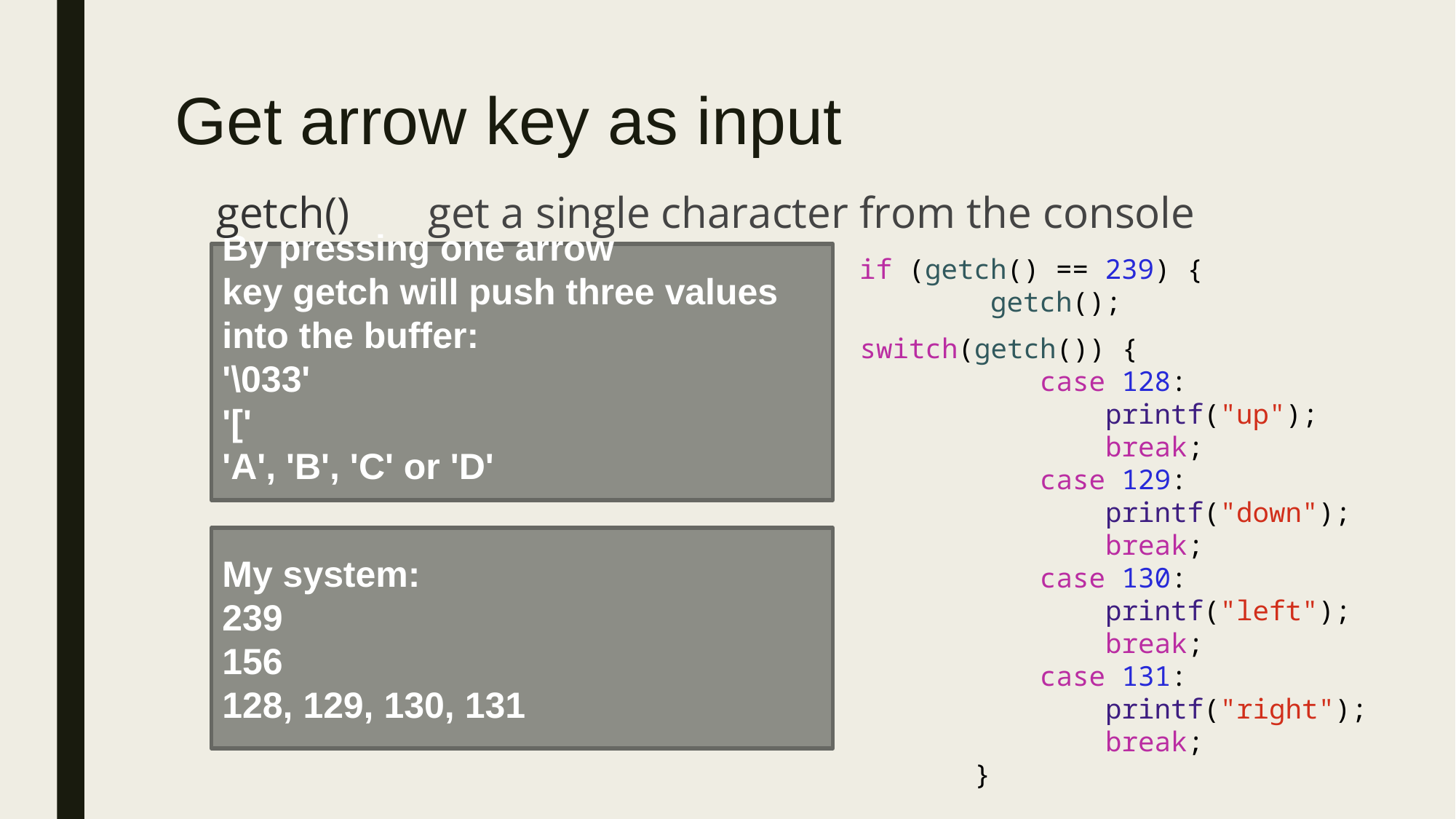

# Get arrow key as input
getch()
get a single character from the console
By pressing one arrow key getch will push three values into the buffer:
'\033'
'['
'A', 'B', 'C' or 'D'

if (getch() == 239) {
        getch();
 switch(getch()) {
            case 128:
                printf("up");
                break;
            case 129:
                printf("down");
                break;
            case 130:
                printf("left");                       break;
            case 131:
                printf("right");
                break;
        }
My system:
239
156
128, 129, 130, 131